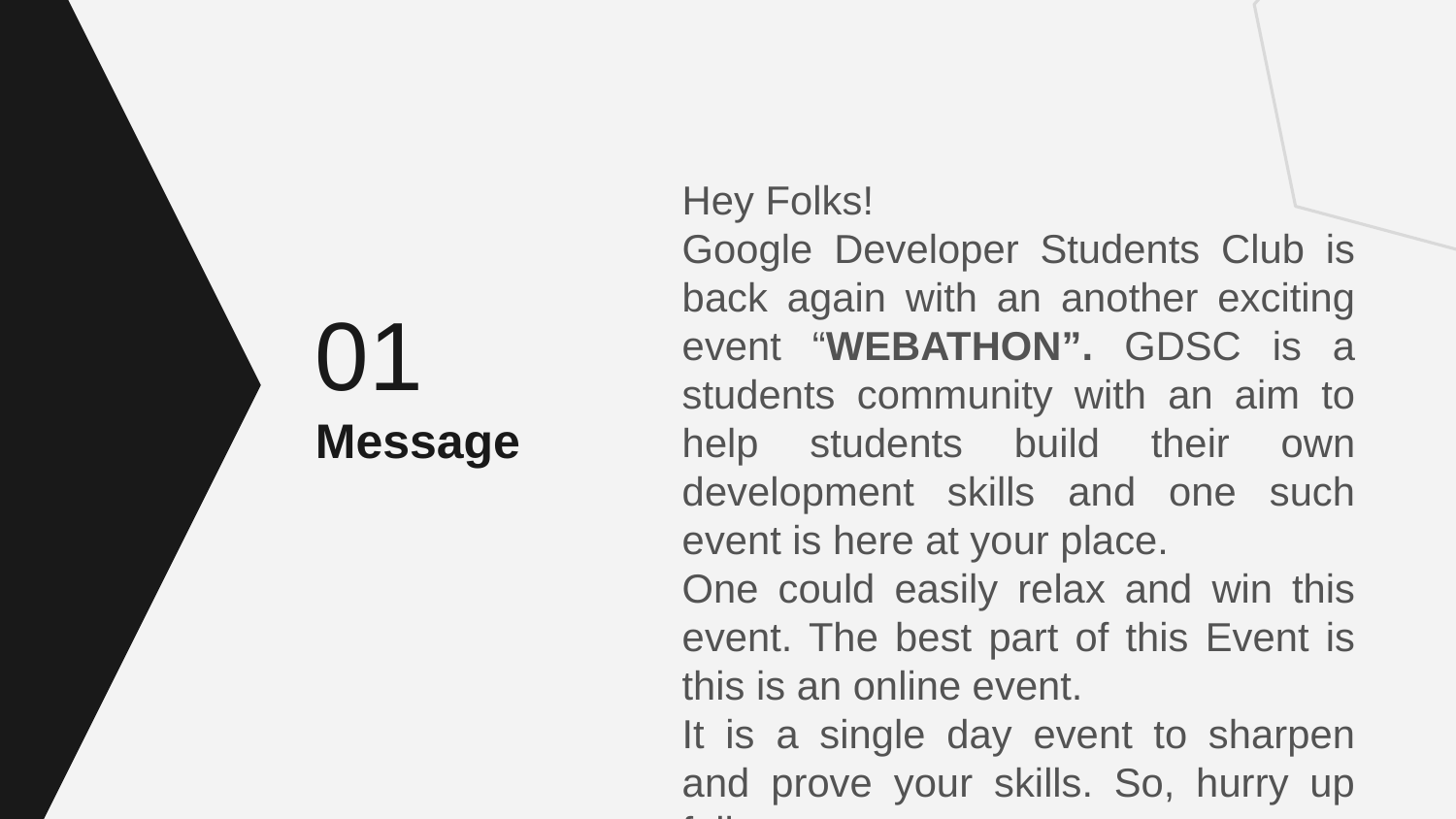

Hey Folks!
Google Developer Students Club is back again with an another exciting event “WEBATHON”. GDSC is a students community with an aim to help students build their own development skills and one such event is here at your place.
One could easily relax and win this event. The best part of this Event is this is an online event.
It is a single day event to sharpen and prove your skills. So, hurry up folks.
Registrations closing soon!
01
# Message